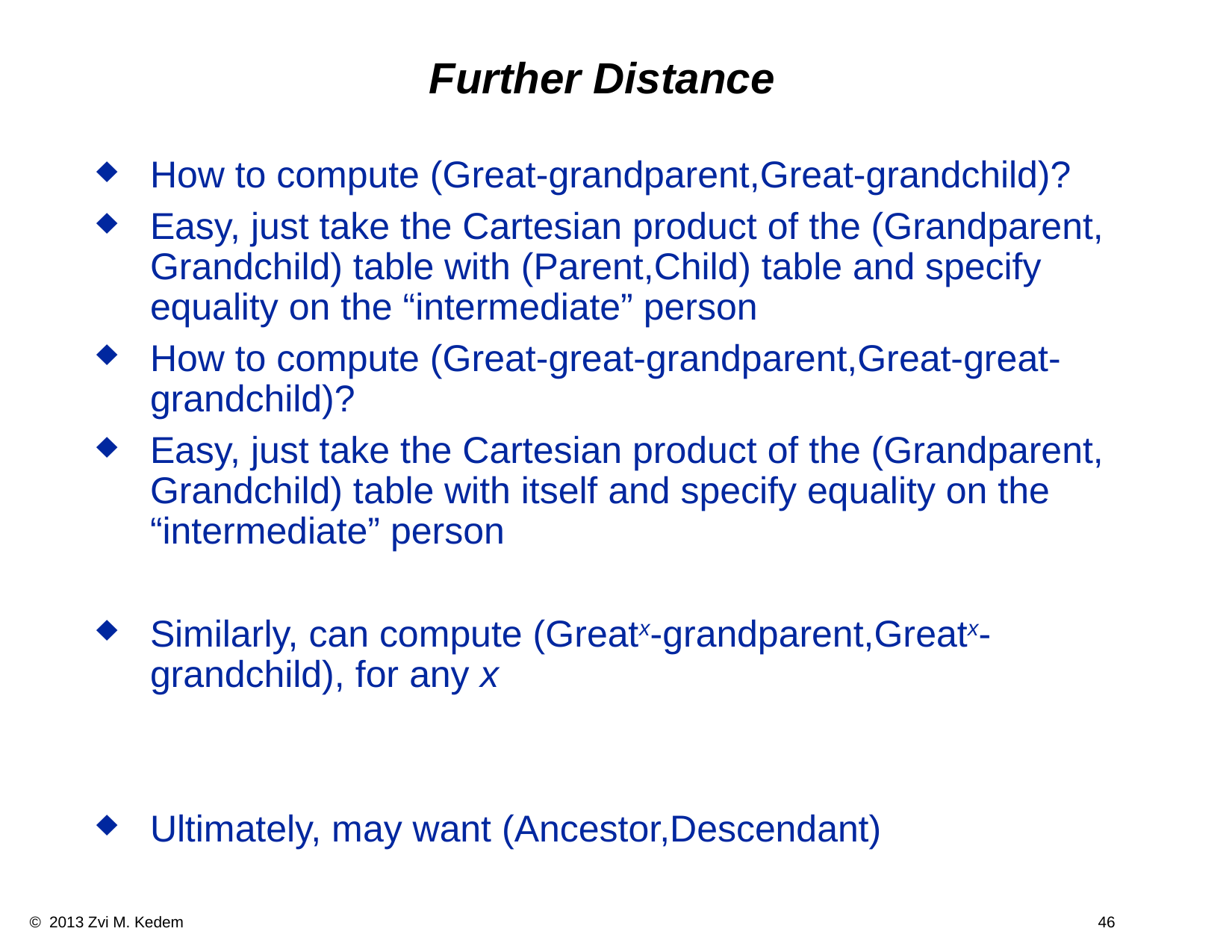

# Further Distance
How to compute (Great-grandparent,Great-grandchild)?
Easy, just take the Cartesian product of the (Grandparent, Grandchild) table with (Parent,Child) table and specify equality on the “intermediate” person
How to compute (Great-great-grandparent,Great-great-grandchild)?
Easy, just take the Cartesian product of the (Grandparent, Grandchild) table with itself and specify equality on the “intermediate” person

Similarly, can compute (Greatx-grandparent,Greatx-grandchild), for any x

Ultimately, may want (Ancestor,Descendant)